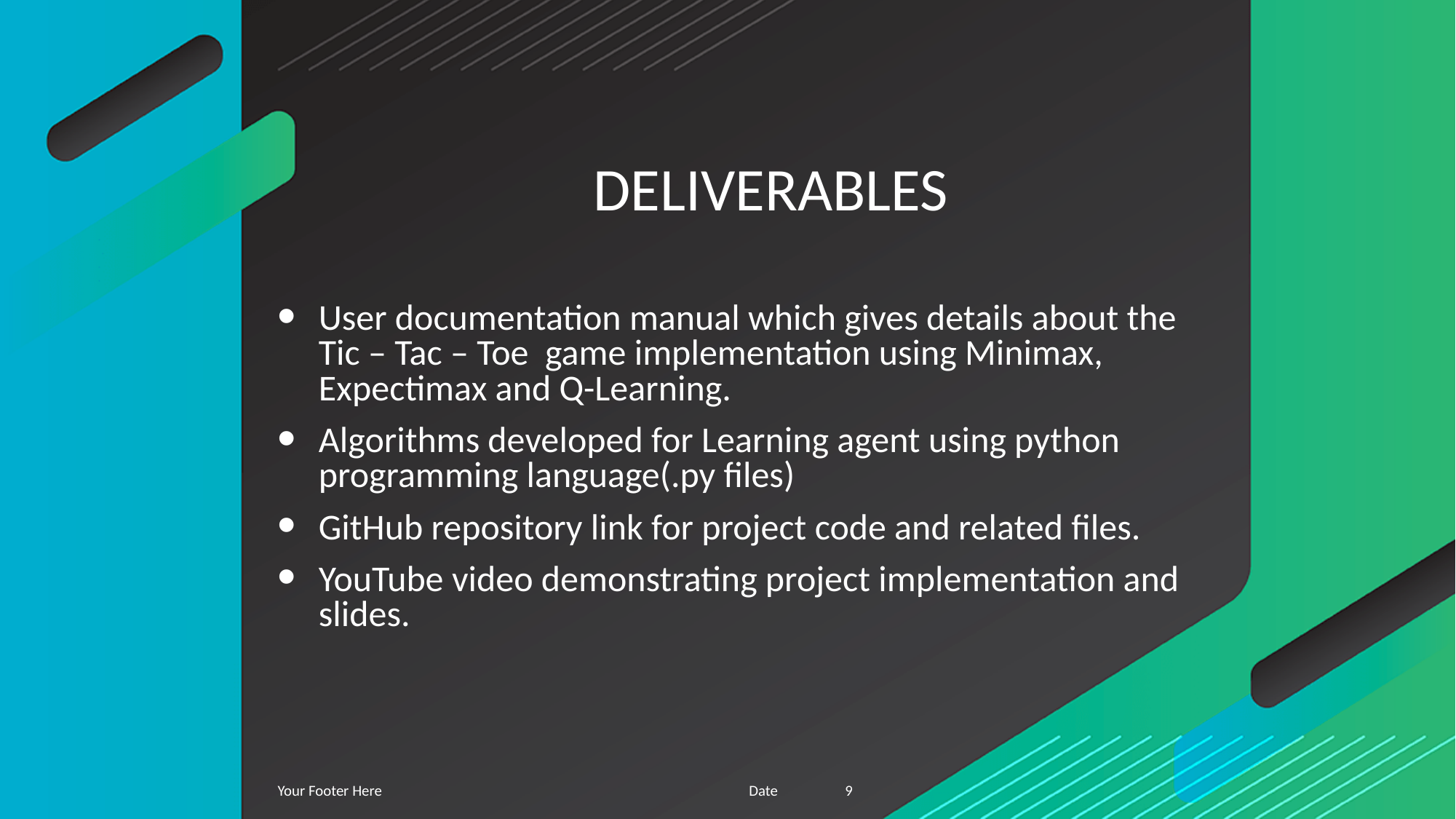

# DELIVERABLES
User documentation manual which gives details about the Tic – Tac – Toe  game implementation using Minimax, Expectimax and Q-Learning.
Algorithms developed for Learning agent using python programming language(.py files)
GitHub repository link for project code and related files.
YouTube video demonstrating project implementation and slides.

Your Footer Here
Date
9